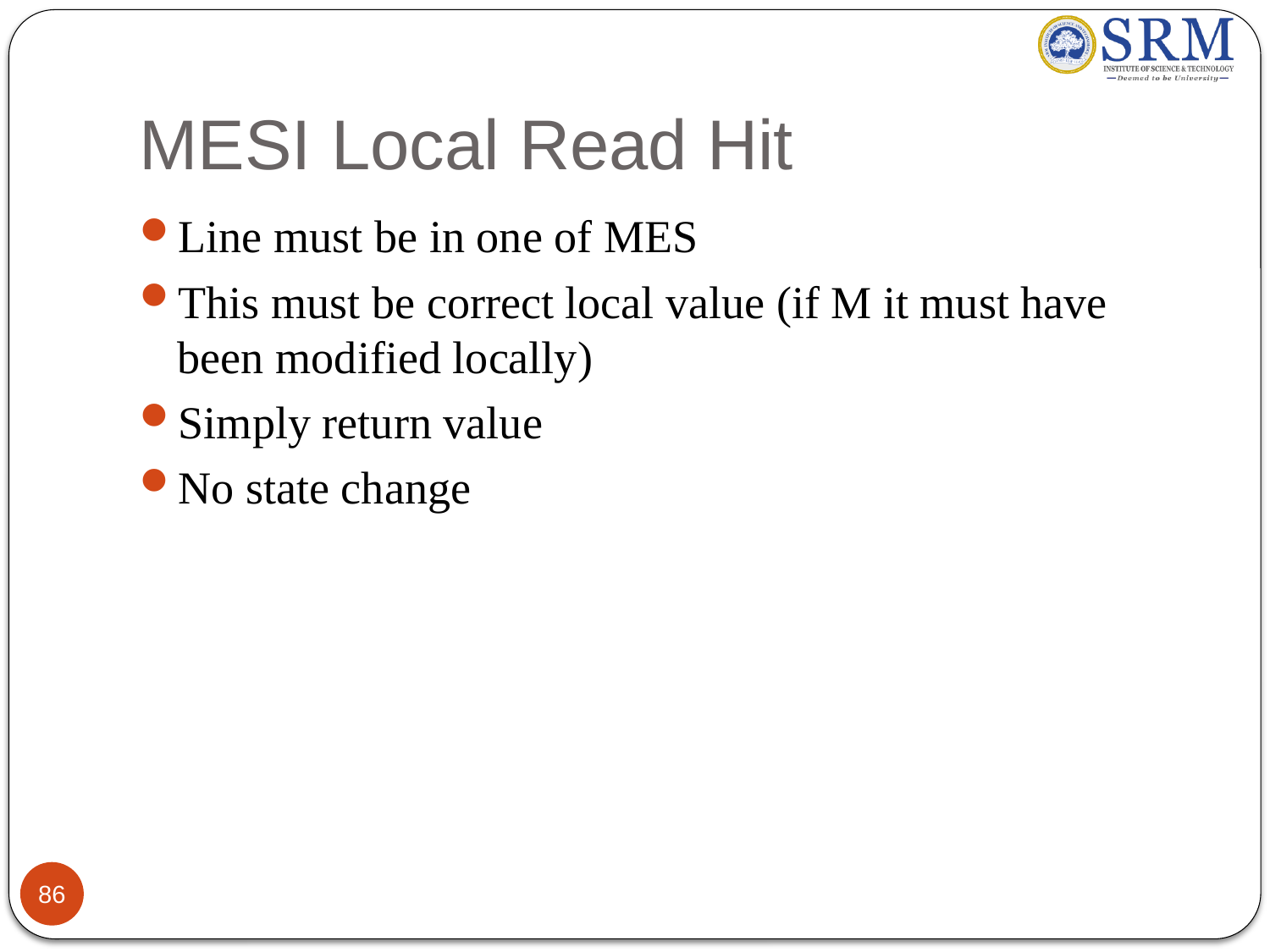

# MESI Local Read Hit
Line must be in one of MES
This must be correct local value (if M it must have been modified locally)
Simply return value
No state change
86